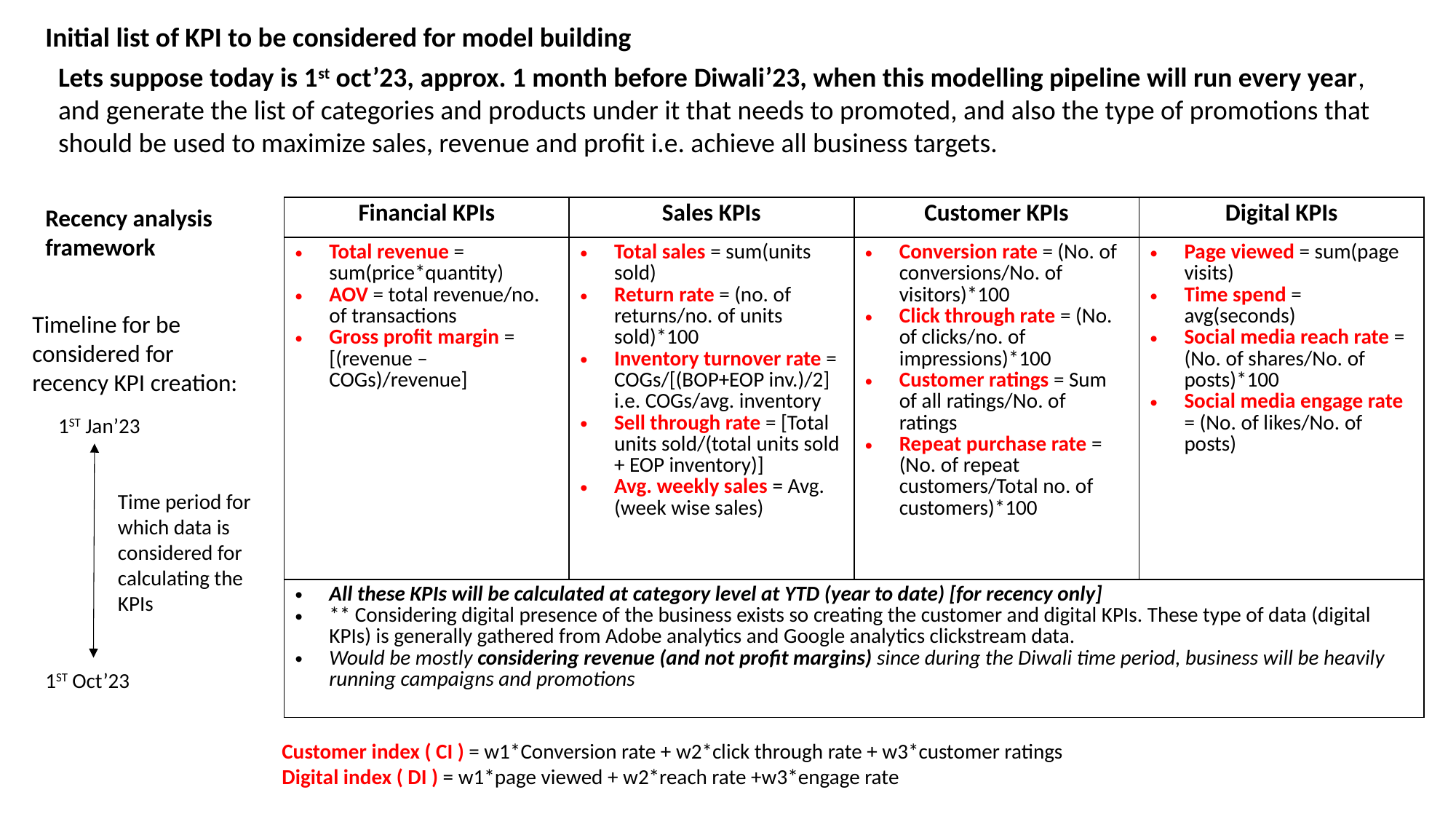

Initial list of KPI to be considered for model building
Lets suppose today is 1st oct’23, approx. 1 month before Diwali’23, when this modelling pipeline will run every year, and generate the list of categories and products under it that needs to promoted, and also the type of promotions that should be used to maximize sales, revenue and profit i.e. achieve all business targets.
Recency analysis framework
| Financial KPIs | Sales KPIs | Customer KPIs | Digital KPIs |
| --- | --- | --- | --- |
| Total revenue = sum(price\*quantity) AOV = total revenue/no. of transactions Gross profit margin = [(revenue – COGs)/revenue] | Total sales = sum(units sold) Return rate = (no. of returns/no. of units sold)\*100 Inventory turnover rate = COGs/[(BOP+EOP inv.)/2] i.e. COGs/avg. inventory Sell through rate = [Total units sold/(total units sold + EOP inventory)] Avg. weekly sales = Avg.(week wise sales) | Conversion rate = (No. of conversions/No. of visitors)\*100 Click through rate = (No. of clicks/no. of impressions)\*100 Customer ratings = Sum of all ratings/No. of ratings Repeat purchase rate = (No. of repeat customers/Total no. of customers)\*100 | Page viewed = sum(page visits) Time spend = avg(seconds) Social media reach rate = (No. of shares/No. of posts)\*100 Social media engage rate = (No. of likes/No. of posts) |
| All these KPIs will be calculated at category level at YTD (year to date) [for recency only] \*\* Considering digital presence of the business exists so creating the customer and digital KPIs. These type of data (digital KPIs) is generally gathered from Adobe analytics and Google analytics clickstream data. Would be mostly considering revenue (and not profit margins) since during the Diwali time period, business will be heavily running campaigns and promotions |  |  |  |
Timeline for be considered for recency KPI creation:
1ST Jan’23
Time period for which data is considered for calculating the KPIs
1ST Oct’23
Customer index ( CI ) = w1*Conversion rate + w2*click through rate + w3*customer ratings
Digital index ( DI ) = w1*page viewed + w2*reach rate +w3*engage rate